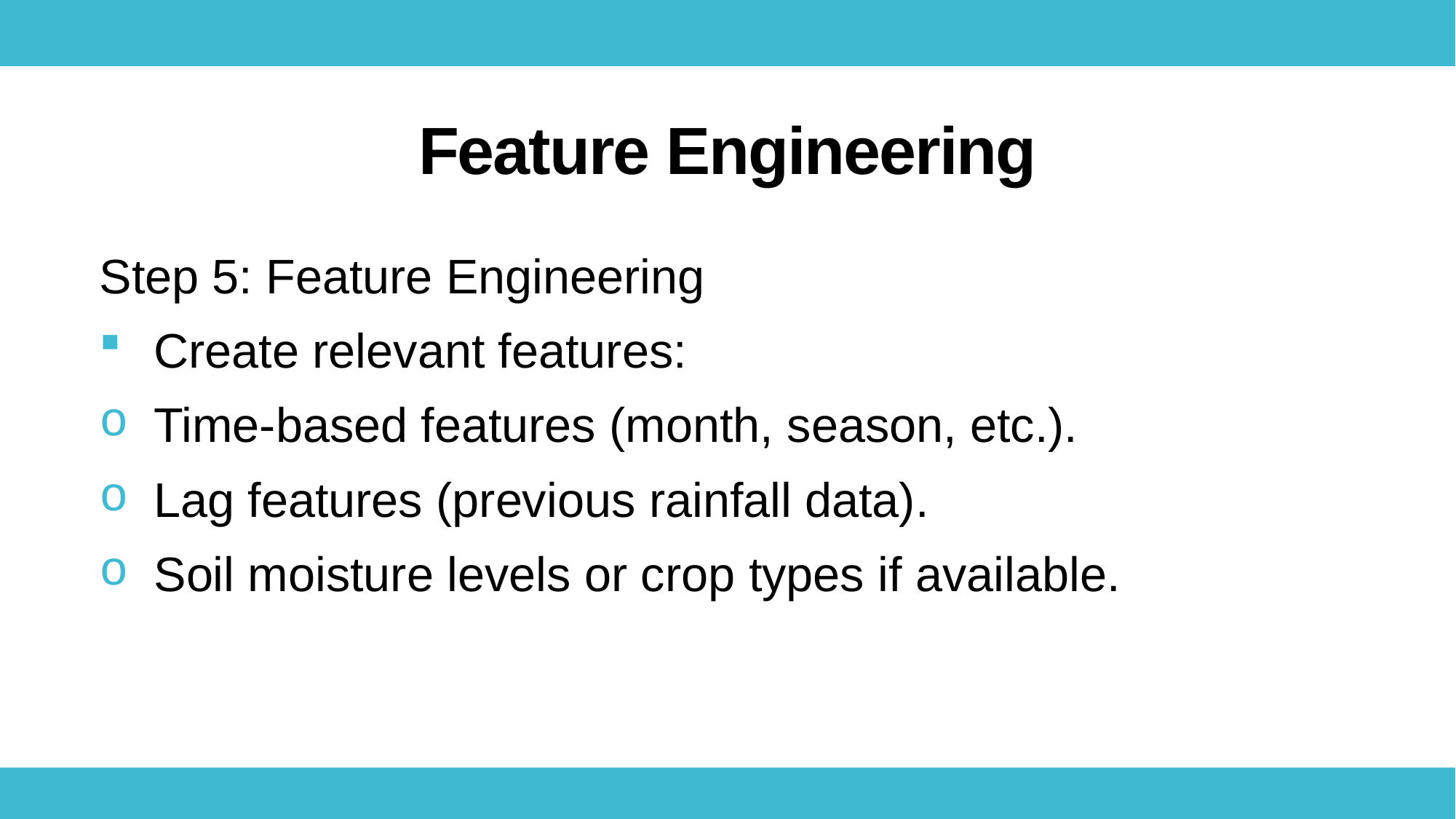

# Feature Engineering
Step 5: Feature Engineering
Create relevant features:
Time-based features (month, season, etc.).
Lag features (previous rainfall data).
Soil moisture levels or crop types if available.